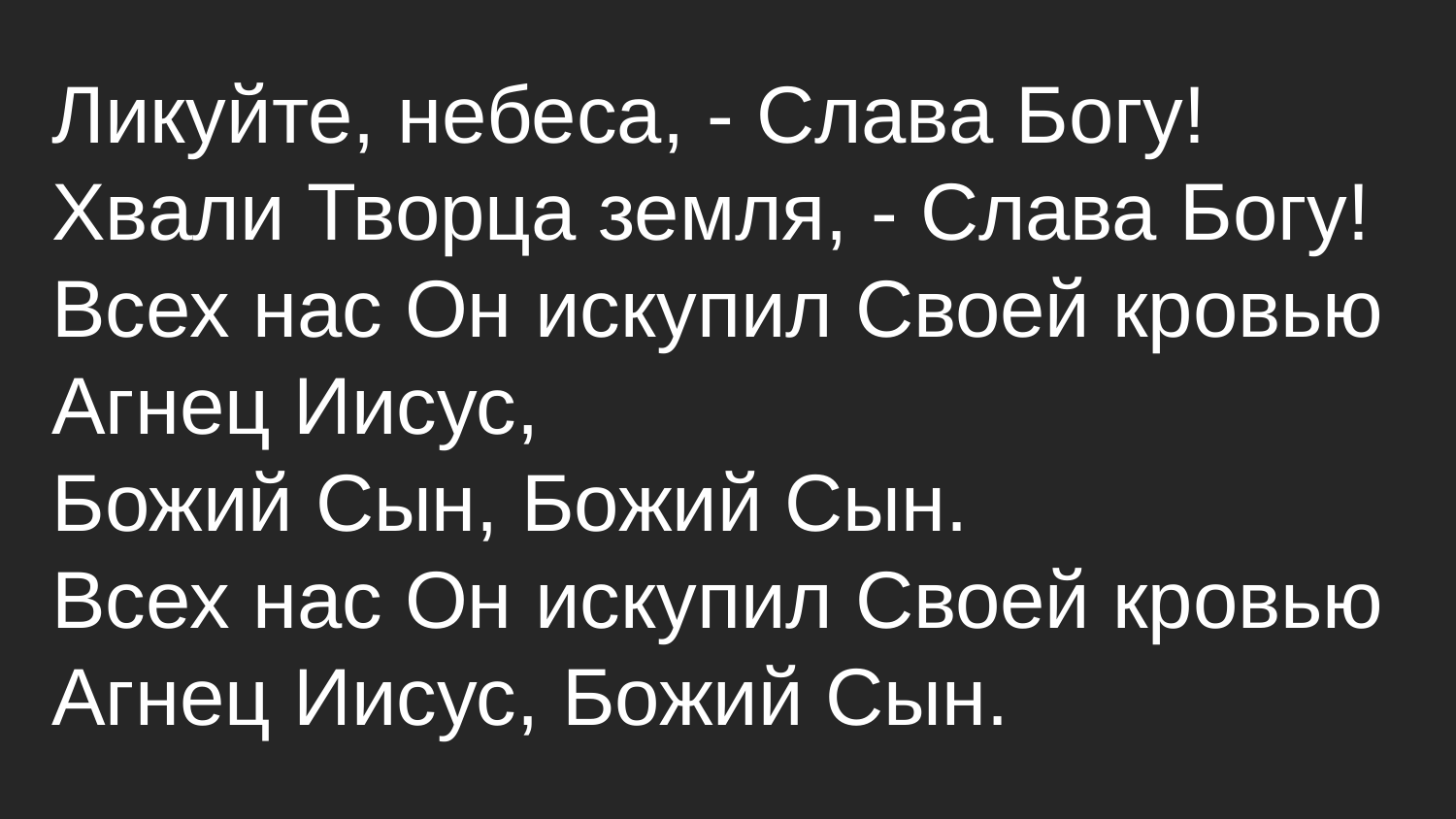

# Ликуйте, небеса, - Слава Богу! Хвали Творца земля, - Слава Богу! Всех нас Он искупил Своей кровью Агнец Иисус, Божий Сын, Божий Сын. Всех нас Он искупил Своей кровью Агнец Иисус, Божий Сын.